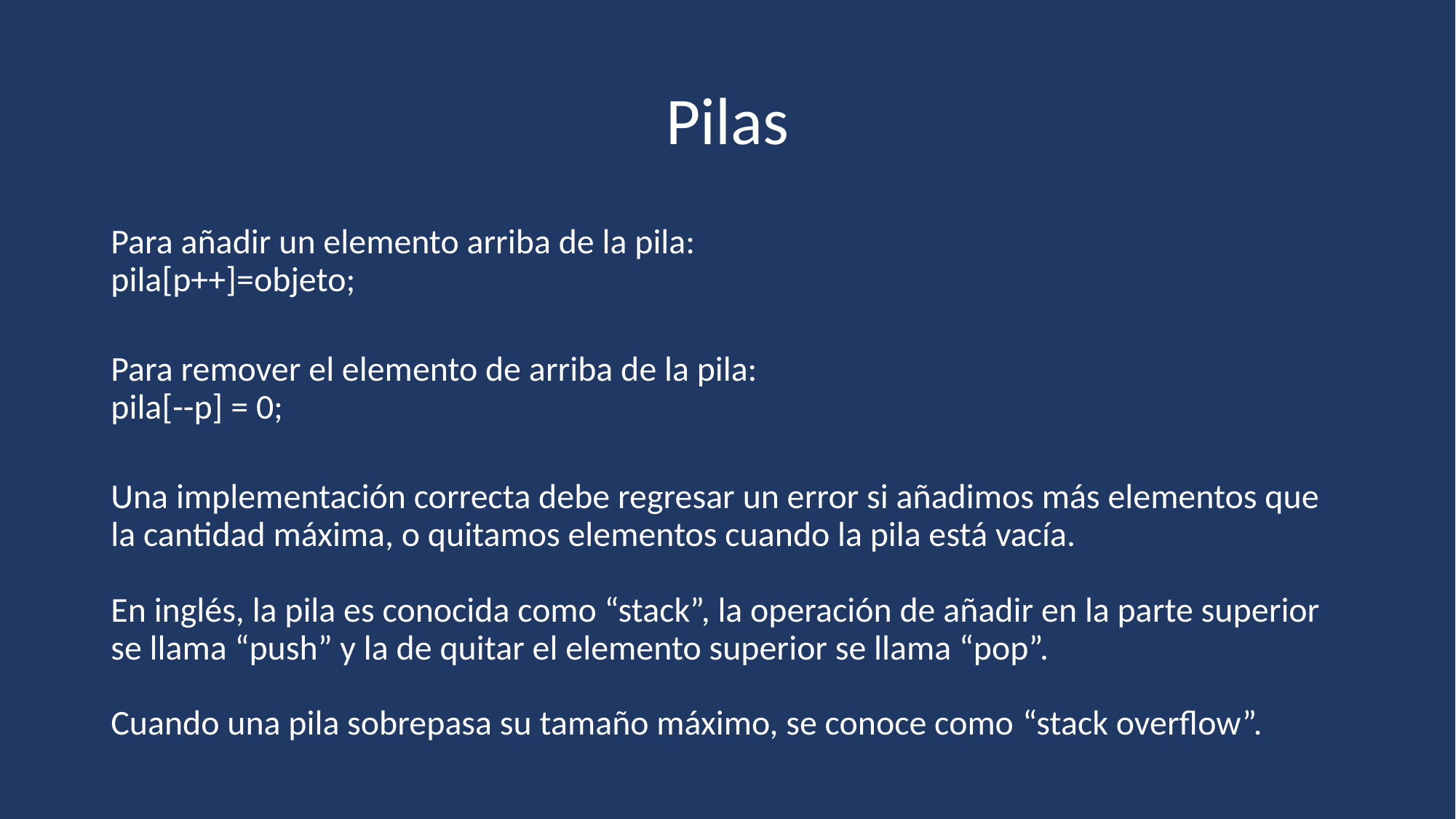

# Pilas
Para añadir un elemento arriba de la pila:
pila[p++]=objeto;
Para remover el elemento de arriba de la pila:
pila[--p] = 0;
Una implementación correcta debe regresar un error si añadimos más elementos que la cantidad máxima, o quitamos elementos cuando la pila está vacía.
En inglés, la pila es conocida como “stack”, la operación de añadir en la parte superior se llama “push” y la de quitar el elemento superior se llama “pop”.
Cuando una pila sobrepasa su tamaño máximo, se conoce como “stack overflow”.